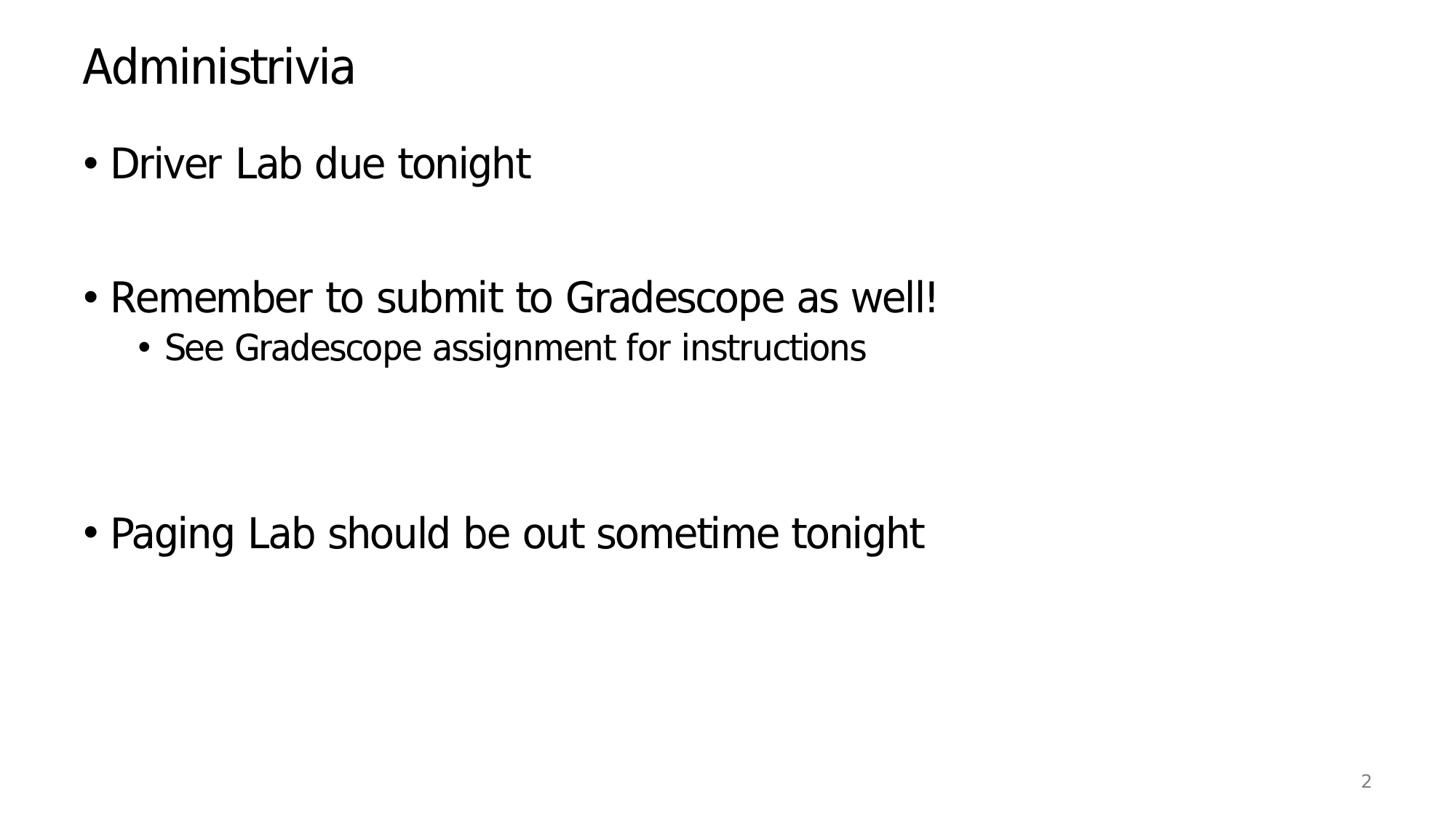

# Administrivia
Driver Lab due tonight

Remember to submit to Gradescope as well!
See Gradescope assignment for instructions

Paging Lab should be out sometime tonight
2